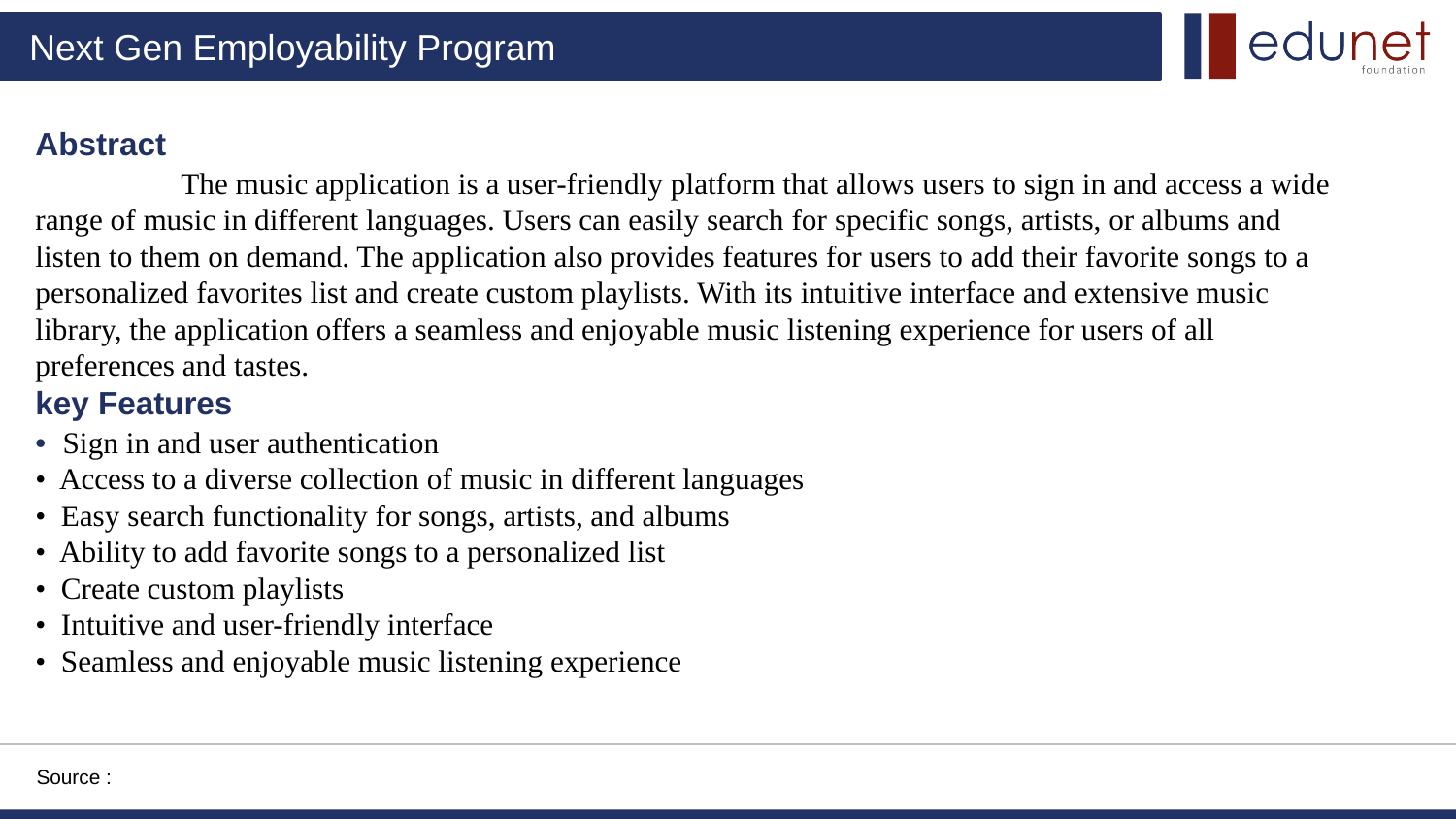

Abstract
	The music application is a user-friendly platform that allows users to sign in and access a wide range of music in different languages. Users can easily search for specific songs, artists, or albums and listen to them on demand. The application also provides features for users to add their favorite songs to a personalized favorites list and create custom playlists. With its intuitive interface and extensive music library, the application offers a seamless and enjoyable music listening experience for users of all preferences and tastes.
key Features
•  Sign in and user authentication
•  Access to a diverse collection of music in different languages
•  Easy search functionality for songs, artists, and albums
•  Ability to add favorite songs to a personalized list
•  Create custom playlists
•  Intuitive and user-friendly interface
•  Seamless and enjoyable music listening experience
Source :